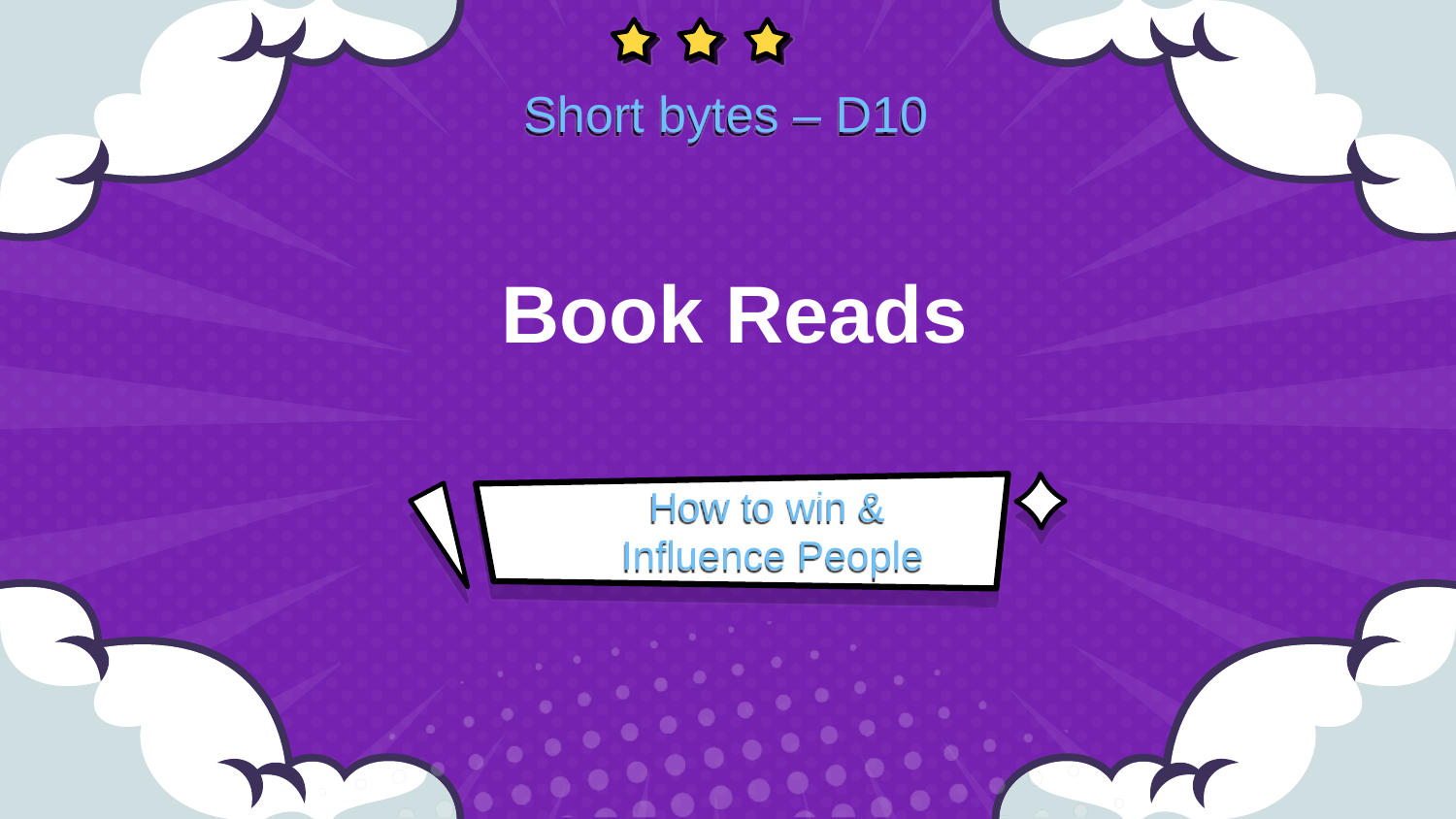

Short bytes – D10
Book Reads
# How to win & Influence People